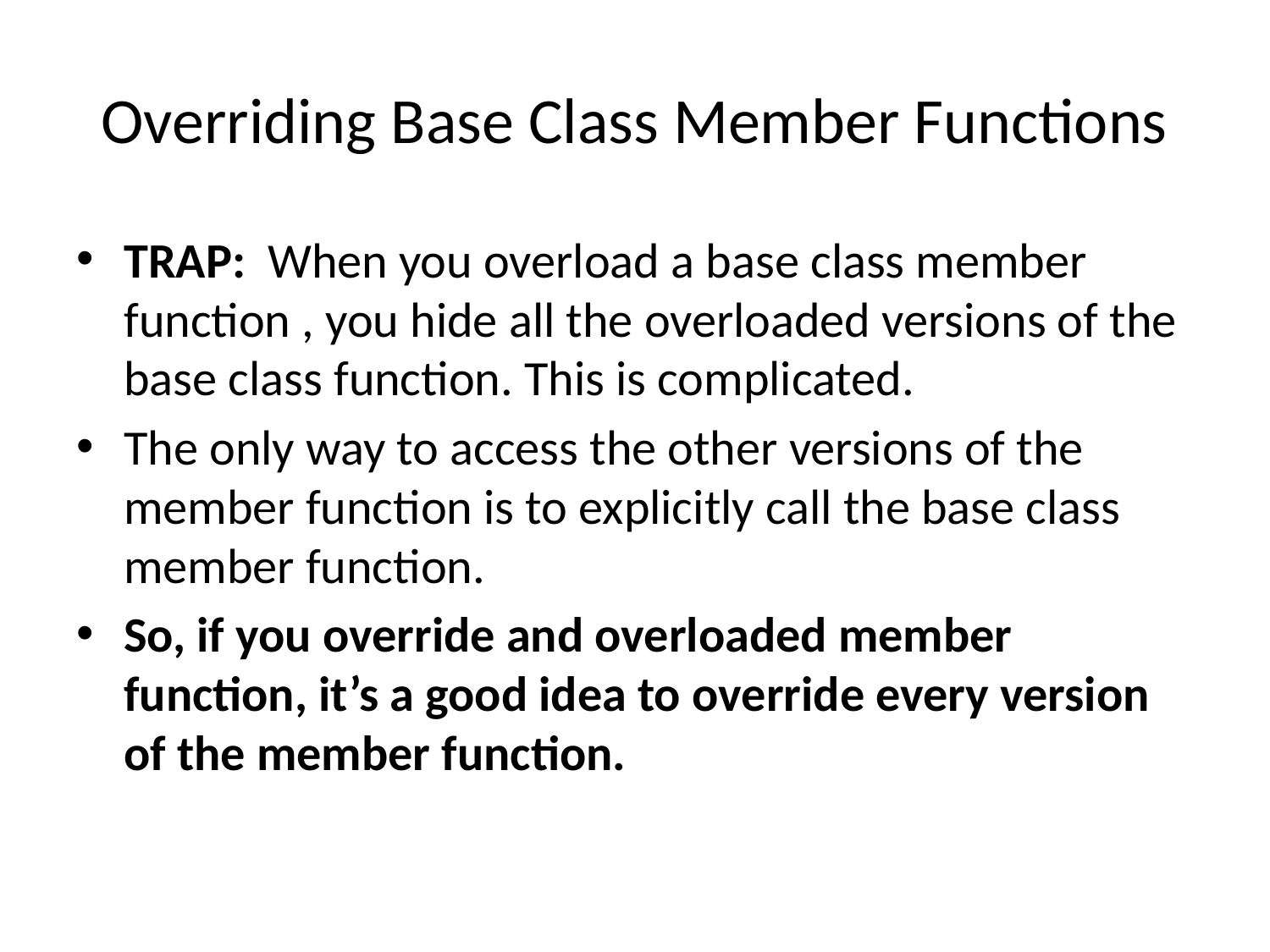

# Overriding Base Class Member Functions
TRAP:  When you overload a base class member function , you hide all the overloaded versions of the base class function. This is complicated.
The only way to access the other versions of the member function is to explicitly call the base class member function.
So, if you override and overloaded member function, it’s a good idea to override every version of the member function.